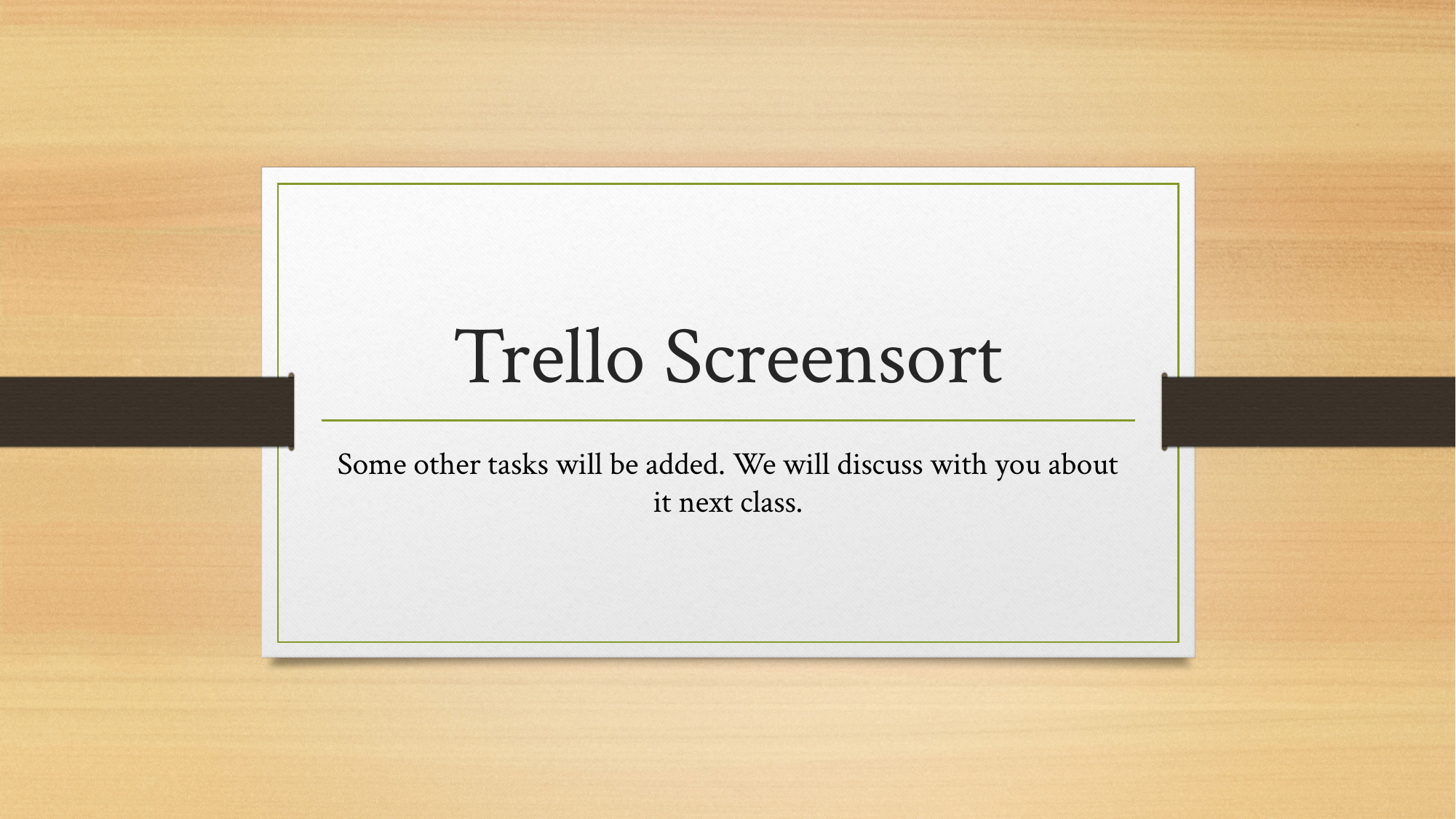

# Trello Screensort
Some other tasks will be added. We will discuss with you about it next class.